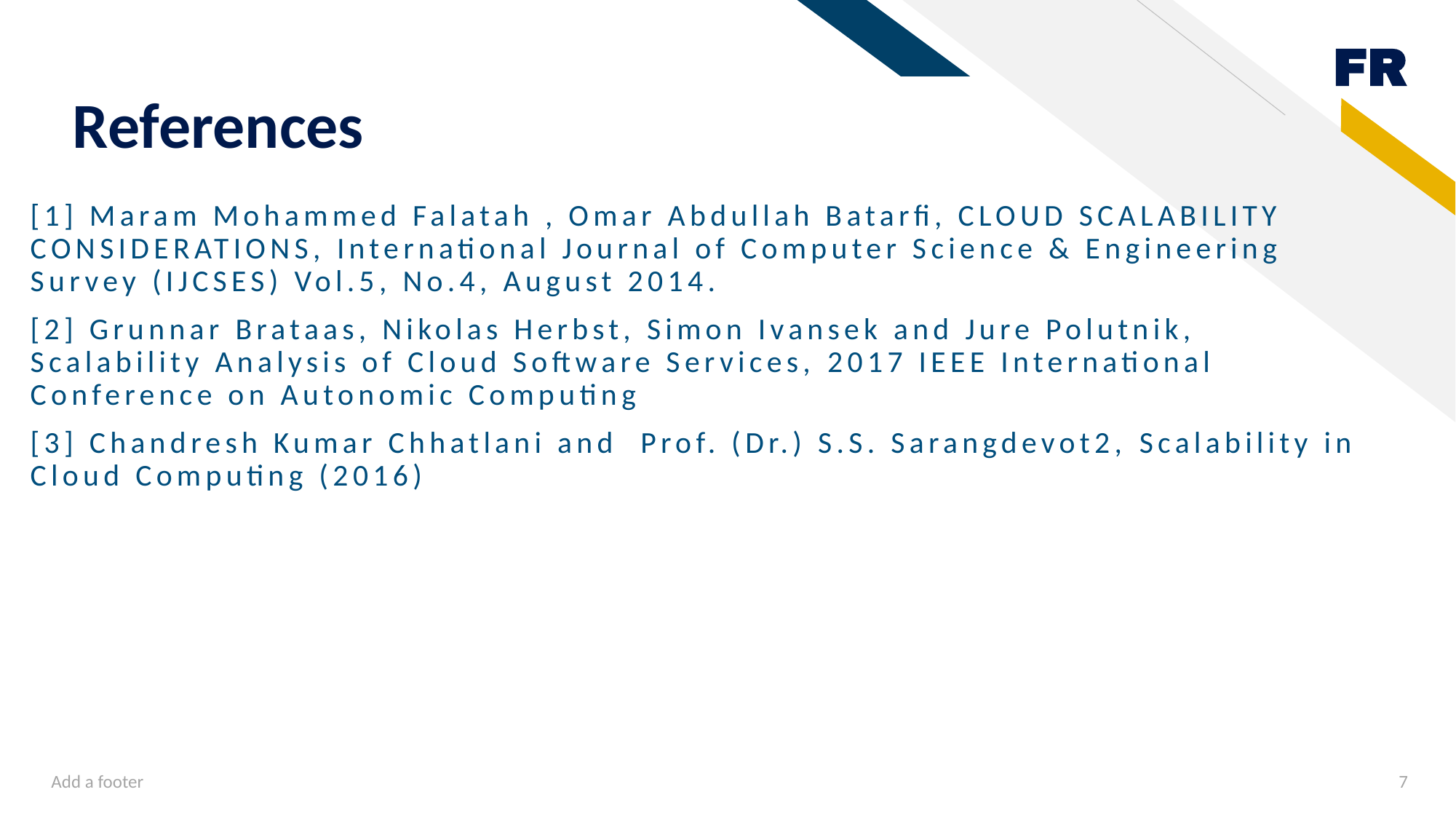

# References
[1] Maram Mohammed Falatah , Omar Abdullah Batarfi, CLOUD SCALABILITY CONSIDERATIONS, International Journal of Computer Science & Engineering Survey (IJCSES) Vol.5, No.4, August 2014.
[2] Grunnar Brataas, Nikolas Herbst, Simon Ivansek and Jure Polutnik, Scalability Analysis of Cloud Software Services, 2017 IEEE International Conference on Autonomic Computing
[3] Chandresh Kumar Chhatlani and  Prof. (Dr.) S.S. Sarangdevot2, Scalability in Cloud Computing (2016)

Add a footer
7